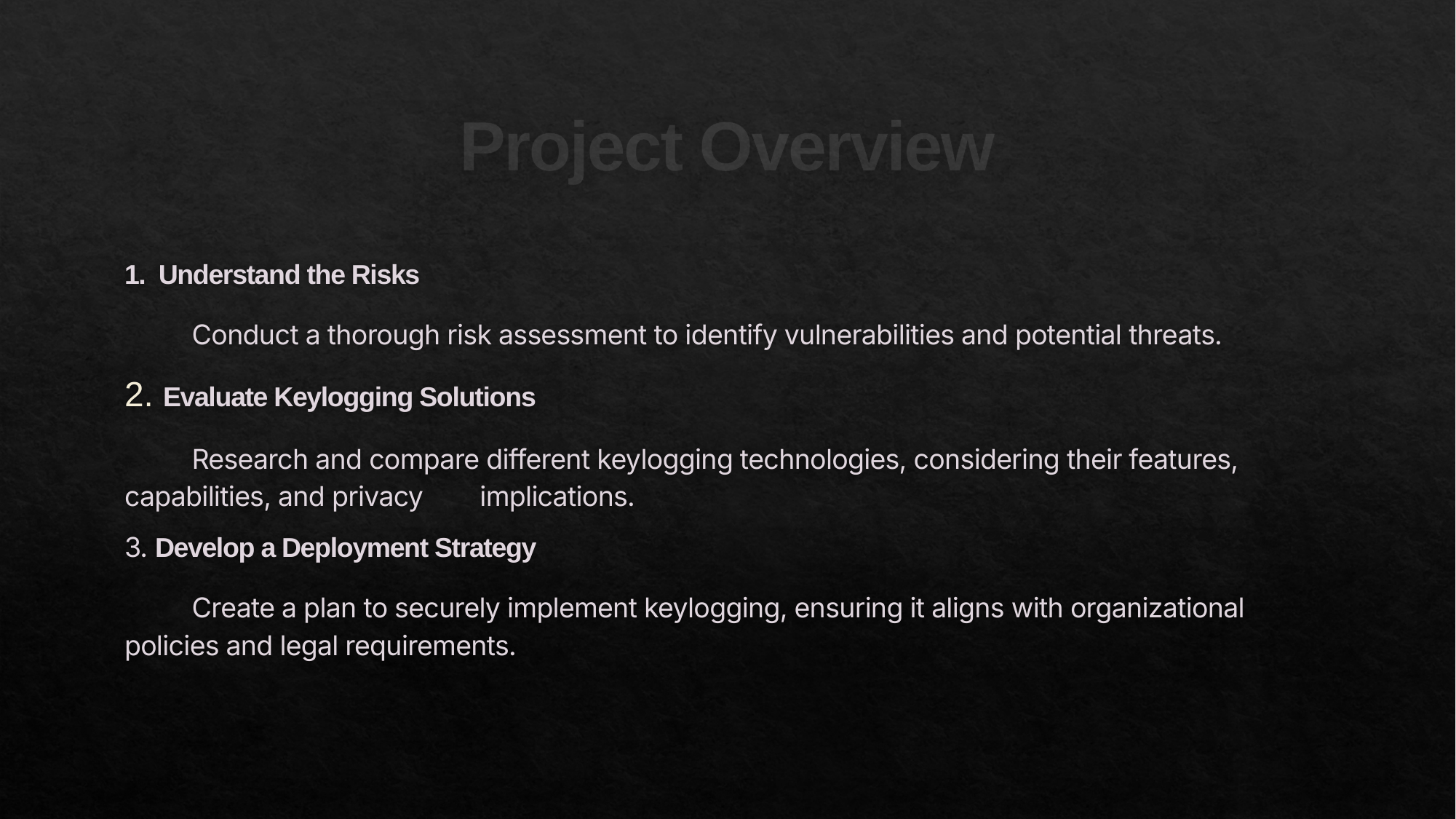

# Project Overview
1.  Understand the Risks
       Conduct a thorough risk assessment to identify vulnerabilities and potential threats.
2. Evaluate Keylogging Solutions
       Research and compare different keylogging technologies, considering their features, capabilities, and privacy        implications.
3. Develop a Deployment Strategy
       Create a plan to securely implement keylogging, ensuring it aligns with organizational policies and legal requirements.